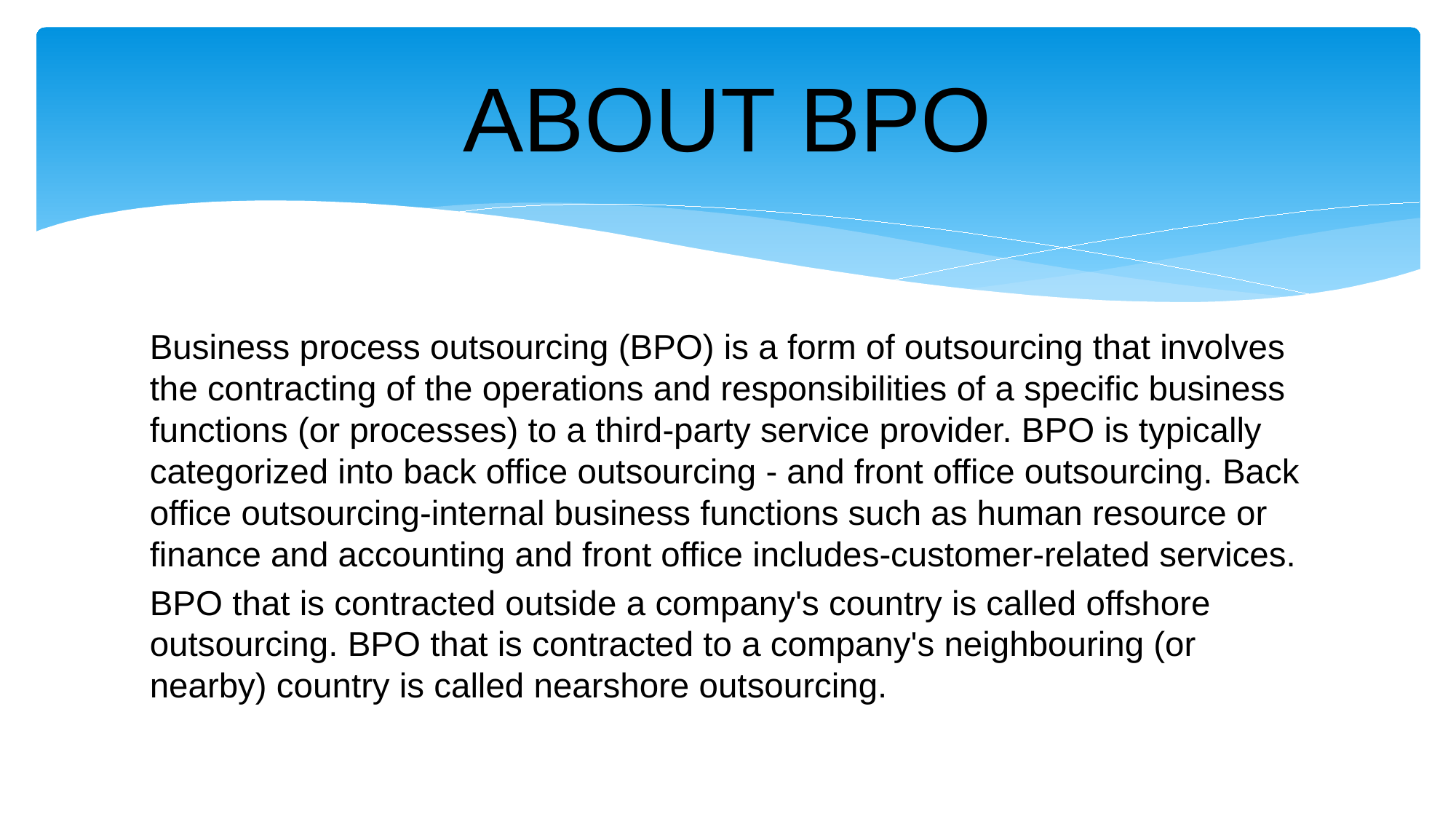

# ABOUT BPO
Business process outsourcing (BPO) is a form of outsourcing that involves the contracting of the operations and responsibilities of a specific business functions (or processes) to a third-party service provider. BPO is typically categorized into back office outsourcing - and front office outsourcing. Back office outsourcing-internal business functions such as human resource or finance and accounting and front office includes-customer-related services.
BPO that is contracted outside a company's country is called offshore outsourcing. BPO that is contracted to a company's neighbouring (or nearby) country is called nearshore outsourcing.